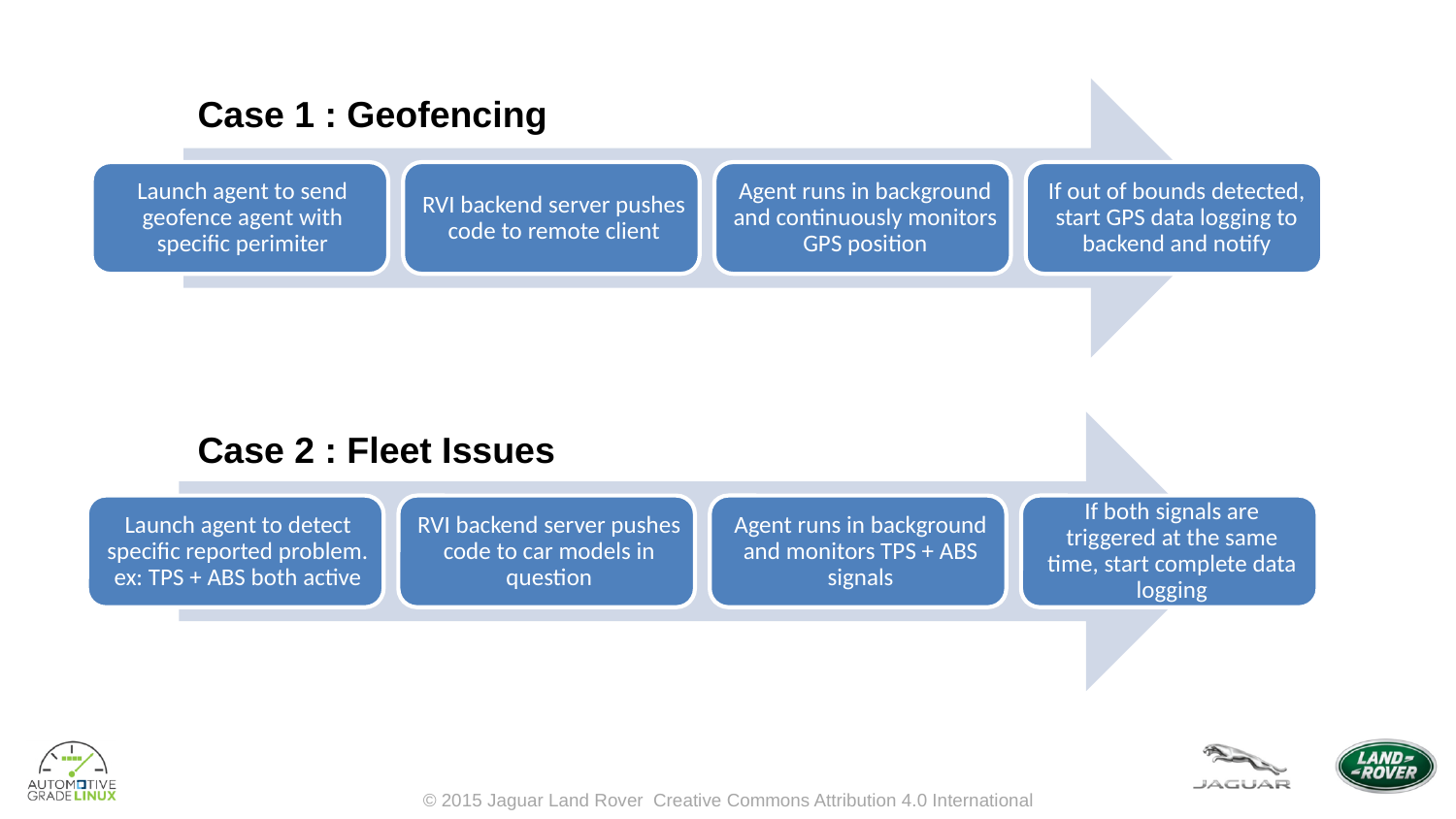

Launch agent to send geofence agent with specific perimiter
RVI backend server pushes code to remote client
Agent runs in background and continuously monitors GPS position
If out of bounds detected, start GPS data logging to backend and notify
Case 1 : Geofencing
Launch agent to detect specific reported problem. ex: TPS + ABS both active
RVI backend server pushes code to car models in question
Agent runs in background and monitors TPS + ABS signals
If both signals are triggered at the same time, start complete data logging
Case 2 : Fleet Issues